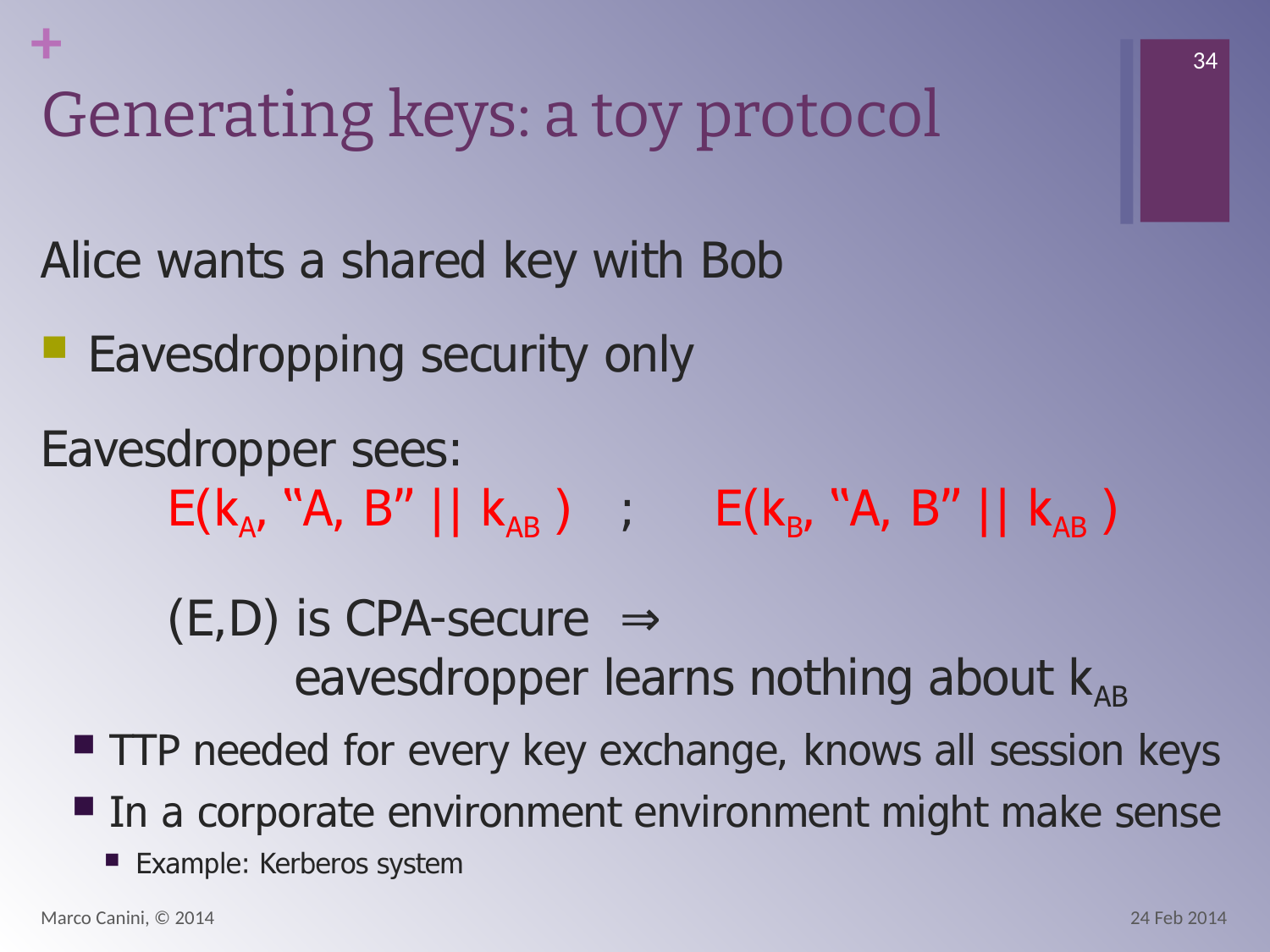

34
# Generating keys: a toy protocol
Alice wants a shared key with Bob
Eavesdropping security only
Eavesdropper sees:
	E(kA, “A, B” || kAB )   ;     E(kB, “A, B” || kAB )
	(E,D) is CPA-secure  ⇒
		eavesdropper learns nothing about kAB
TTP needed for every key exchange, knows all session keys
In a corporate environment environment might make sense
Example: Kerberos system

Marco Canini, © 2014
24 Feb 2014